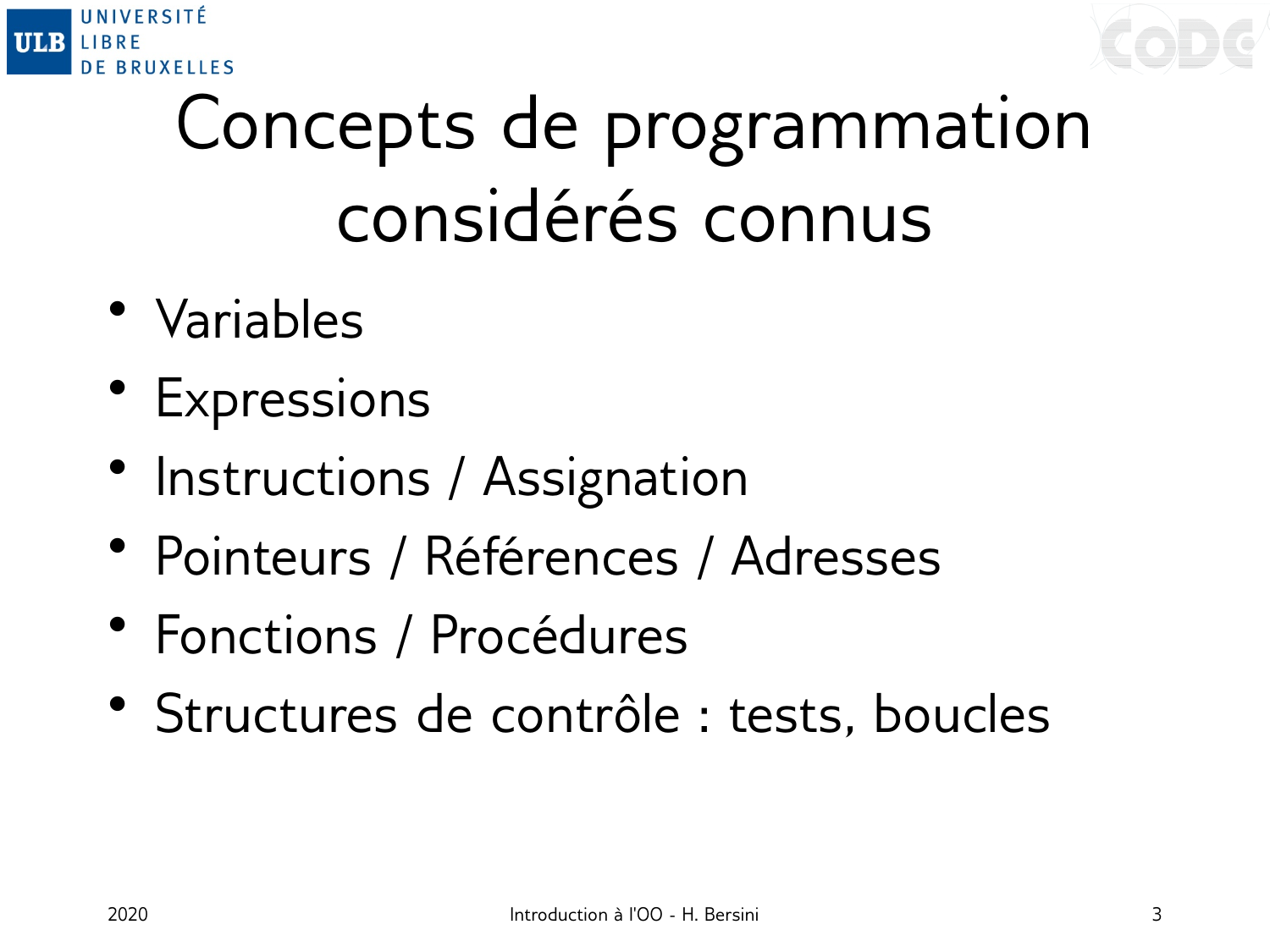

# Concepts de programmation considérés connus
Variables
Expressions
Instructions / Assignation
Pointeurs / Références / Adresses
Fonctions / Procédures
Structures de contrôle : tests, boucles
2020
Introduction à l'OO - H. Bersini
3